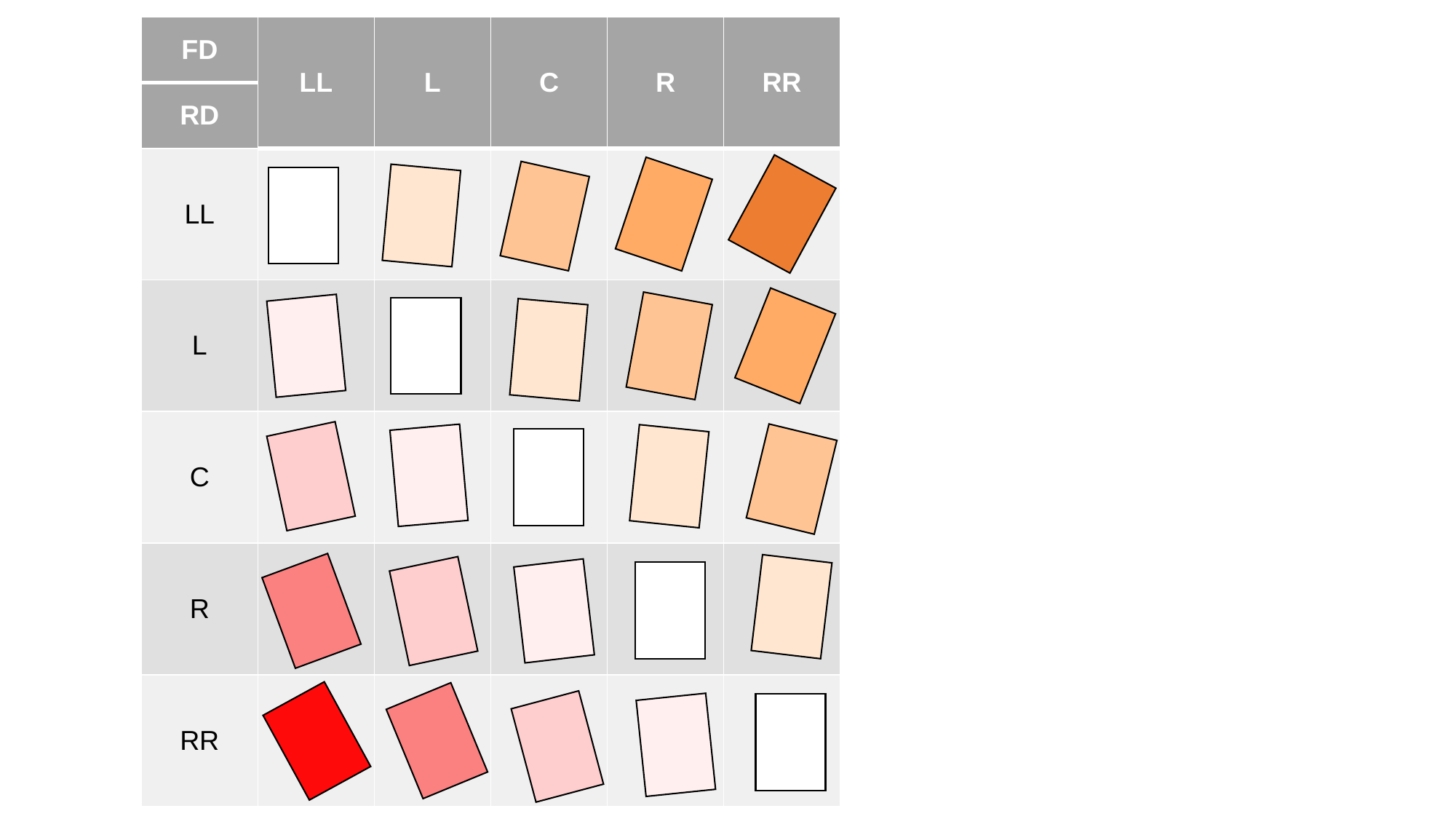

| FD | LL | L | C | R | RR |
| --- | --- | --- | --- | --- | --- |
| RD |  |  |  |  |  |
| LL |  |  |  |  |  |
| L |  |  |  |  |  |
| C |  |  |  |  |  |
| R |  |  |  |  |  |
| RR |  |  |  |  |  |